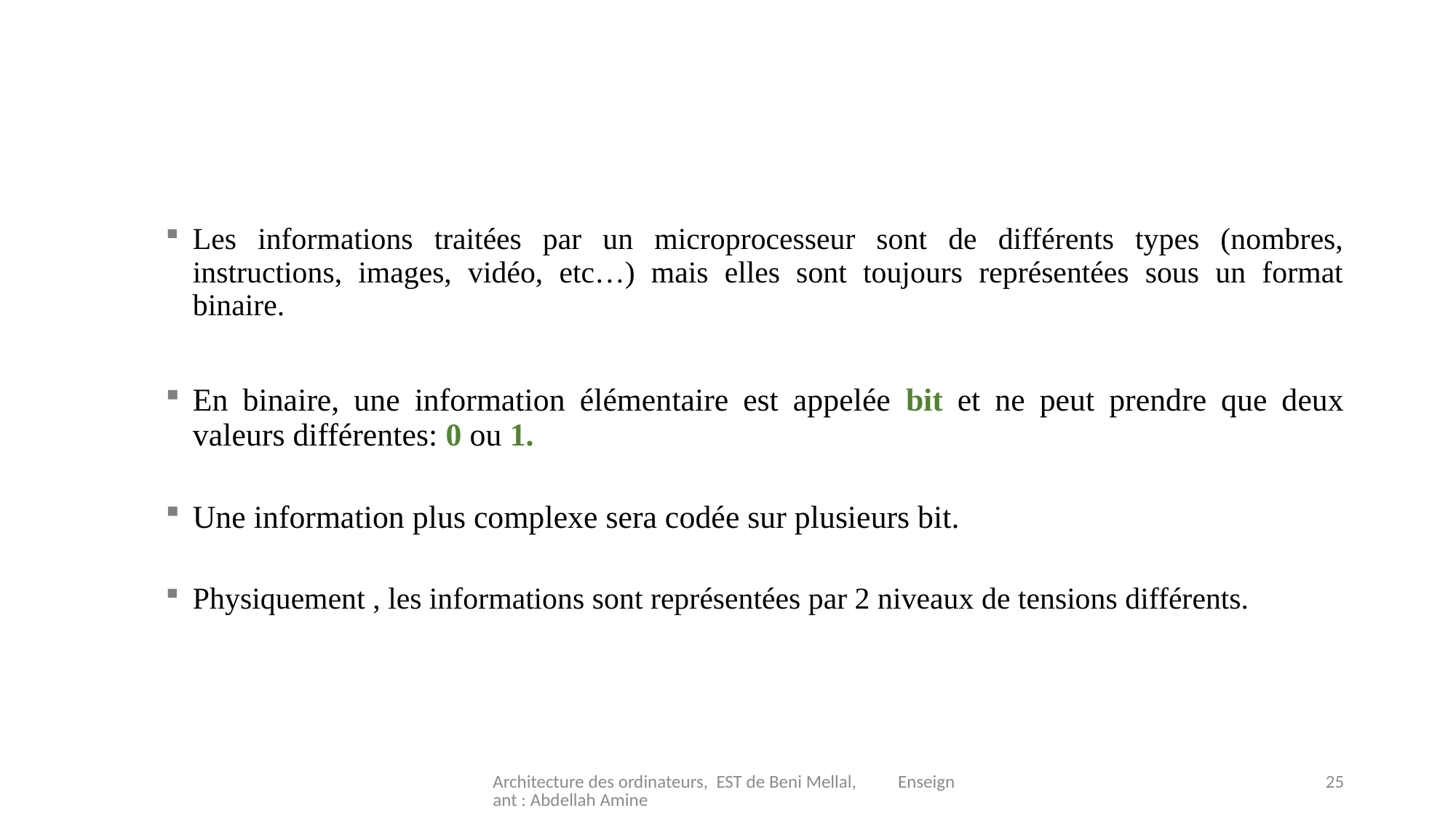

#
Les informations traitées par un microprocesseur sont de différents types (nombres, instructions, images, vidéo, etc…) mais elles sont toujours représentées sous un format binaire.

En binaire, une information élémentaire est appelée bit et ne peut prendre que deux valeurs différentes: 0 ou 1.

Une information plus complexe sera codée sur plusieurs bit.

Physiquement , les informations sont représentées par 2 niveaux de tensions différents.
Architecture des ordinateurs,  EST de Beni Mellal,          Enseignant : Abdellah Amine
25